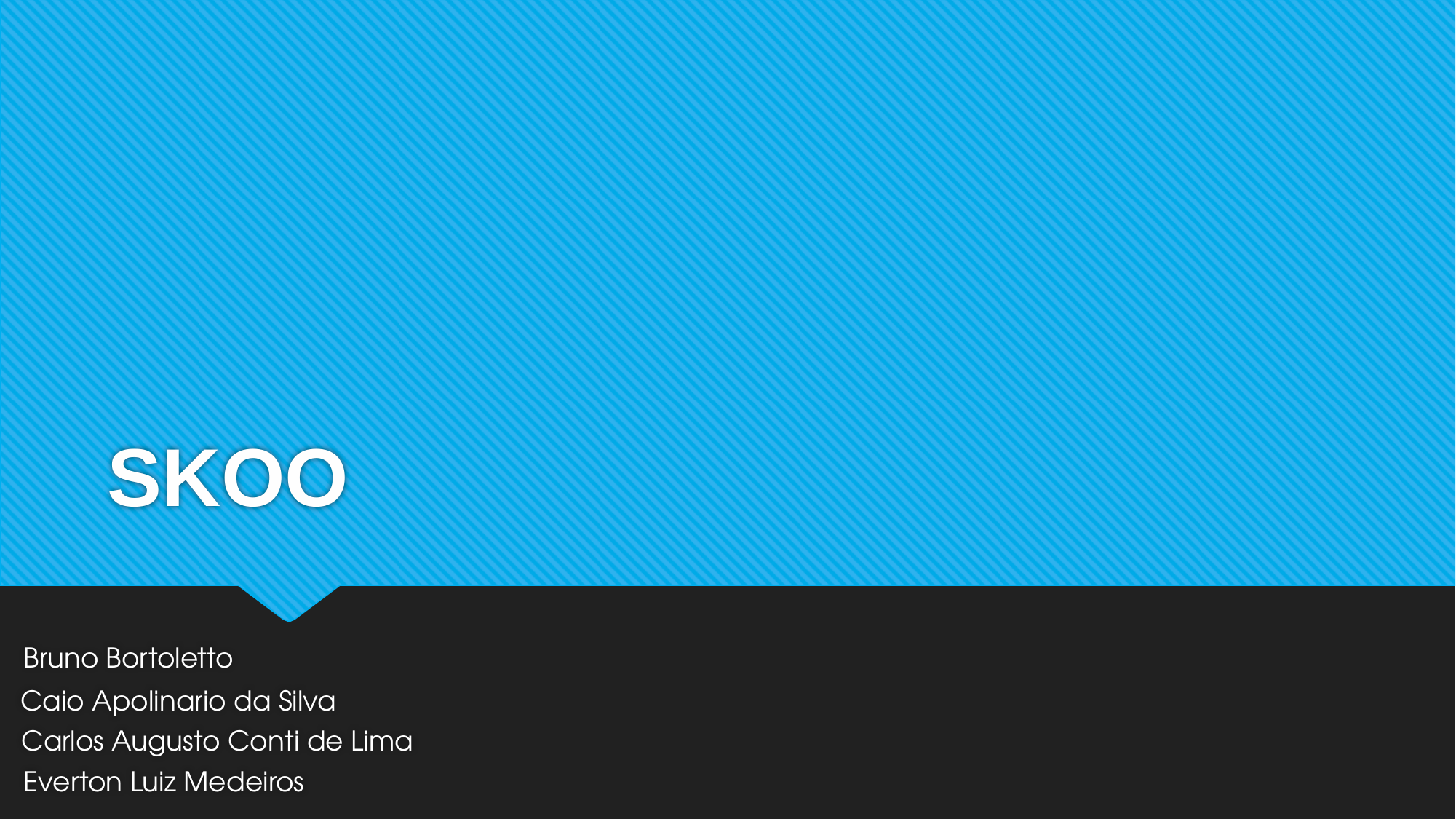

# SKOO
Bruno Bortoletto
Caio Apolinario da Silva
Carlos Augusto Conti de Lima
Everton Luiz Medeiros